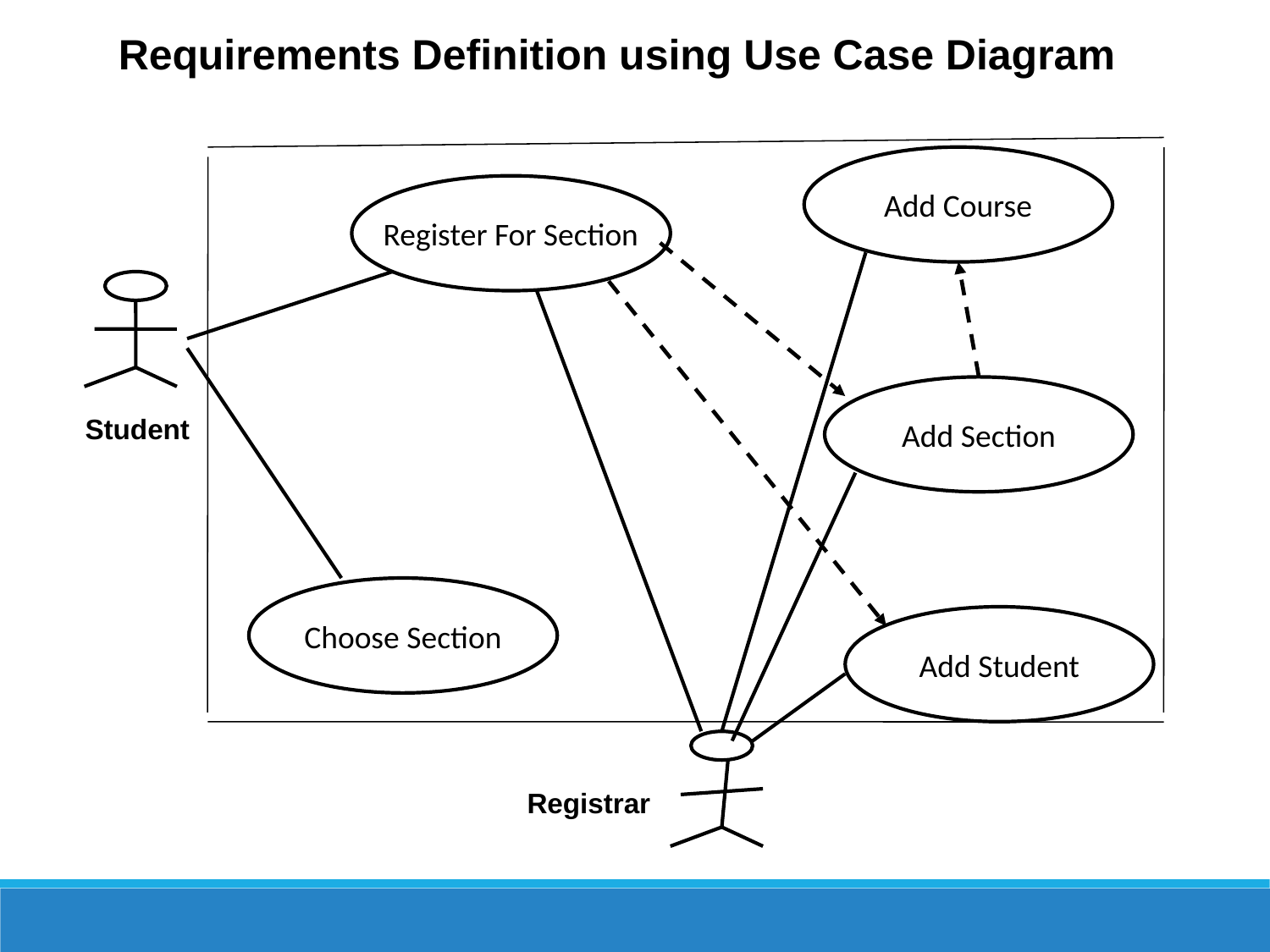

Requirements Definition using Use Case Diagram
Add Course
Register For Section

Add Section
Student

Choose Section
Add Student

Registrar